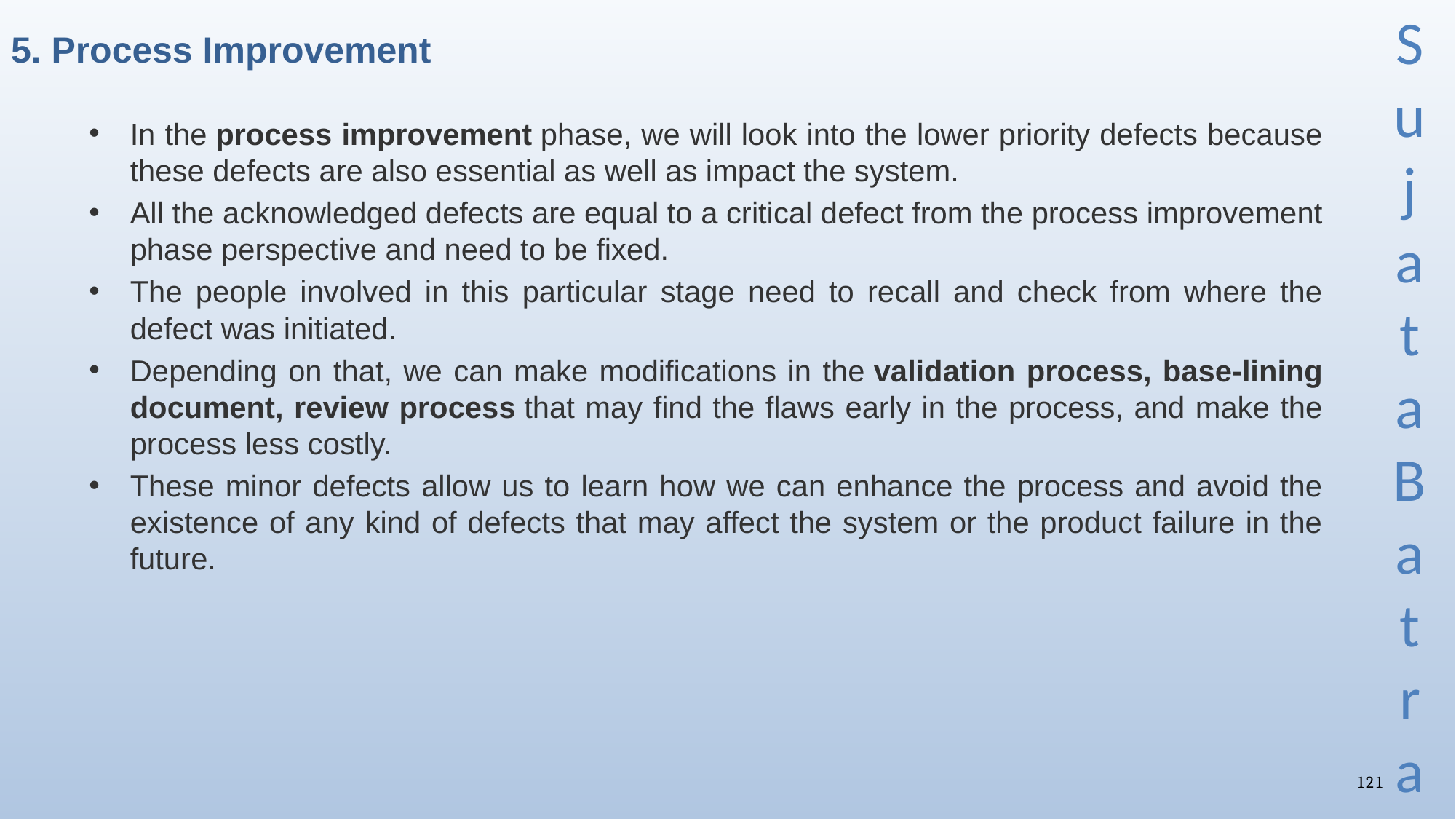

# 5. Process Improvement
In the process improvement phase, we will look into the lower priority defects because these defects are also essential as well as impact the system.
All the acknowledged defects are equal to a critical defect from the process improvement phase perspective and need to be fixed.
The people involved in this particular stage need to recall and check from where the defect was initiated.
Depending on that, we can make modifications in the validation process, base-lining document, review process that may find the flaws early in the process, and make the process less costly.
These minor defects allow us to learn how we can enhance the process and avoid the existence of any kind of defects that may affect the system or the product failure in the future.